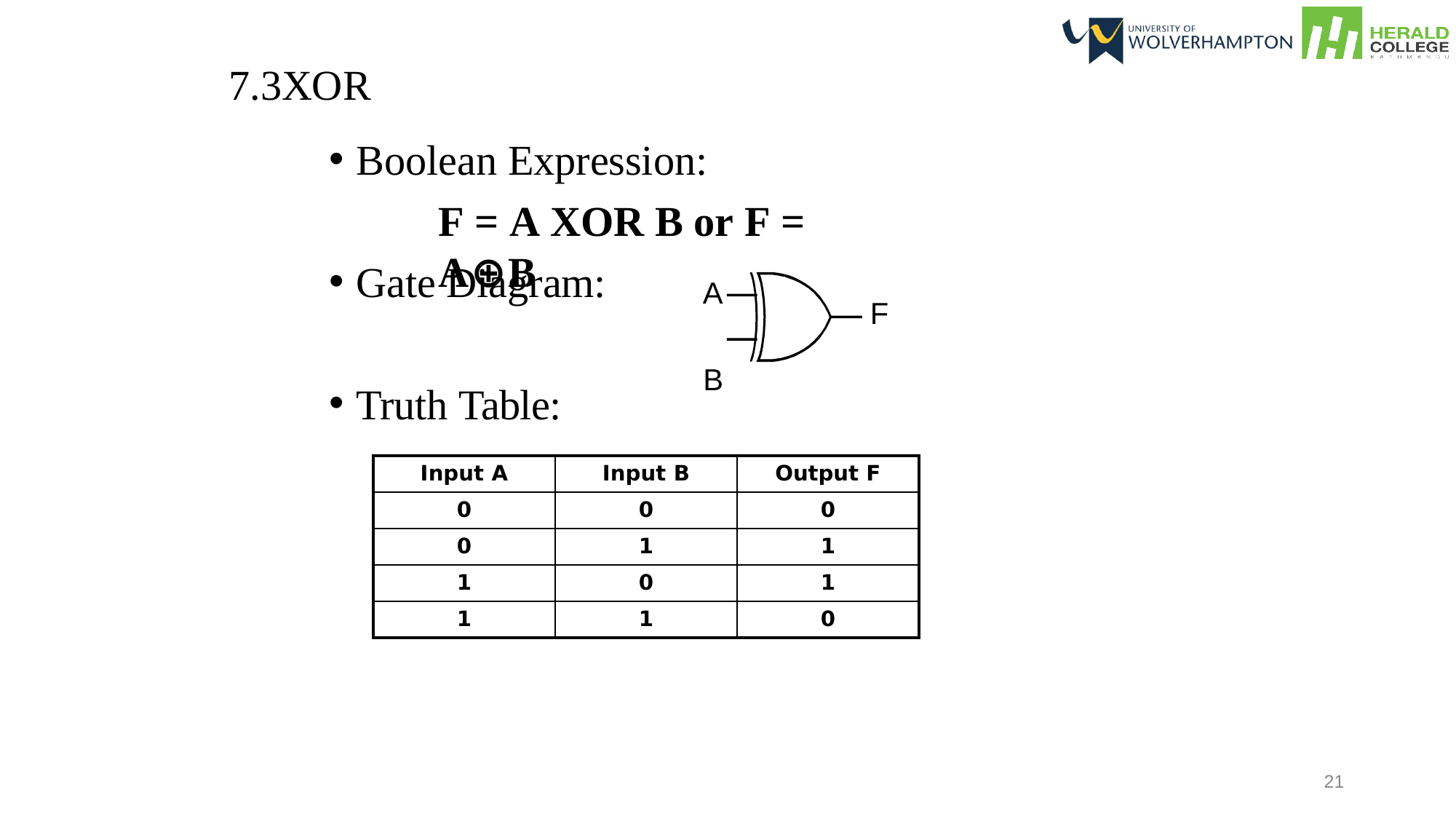

7.3XOR
Boolean Expression:
F = A XOR B or F = A⊕B
Gate Diagram:
A  B

F
Truth Table:
| Input A | Input B | Output F |
| --- | --- | --- |
| 0 | 0 | 0 |
| 0 | 1 | 1 |
| 1 | 0 | 1 |
| 1 | 1 | 0 |
21